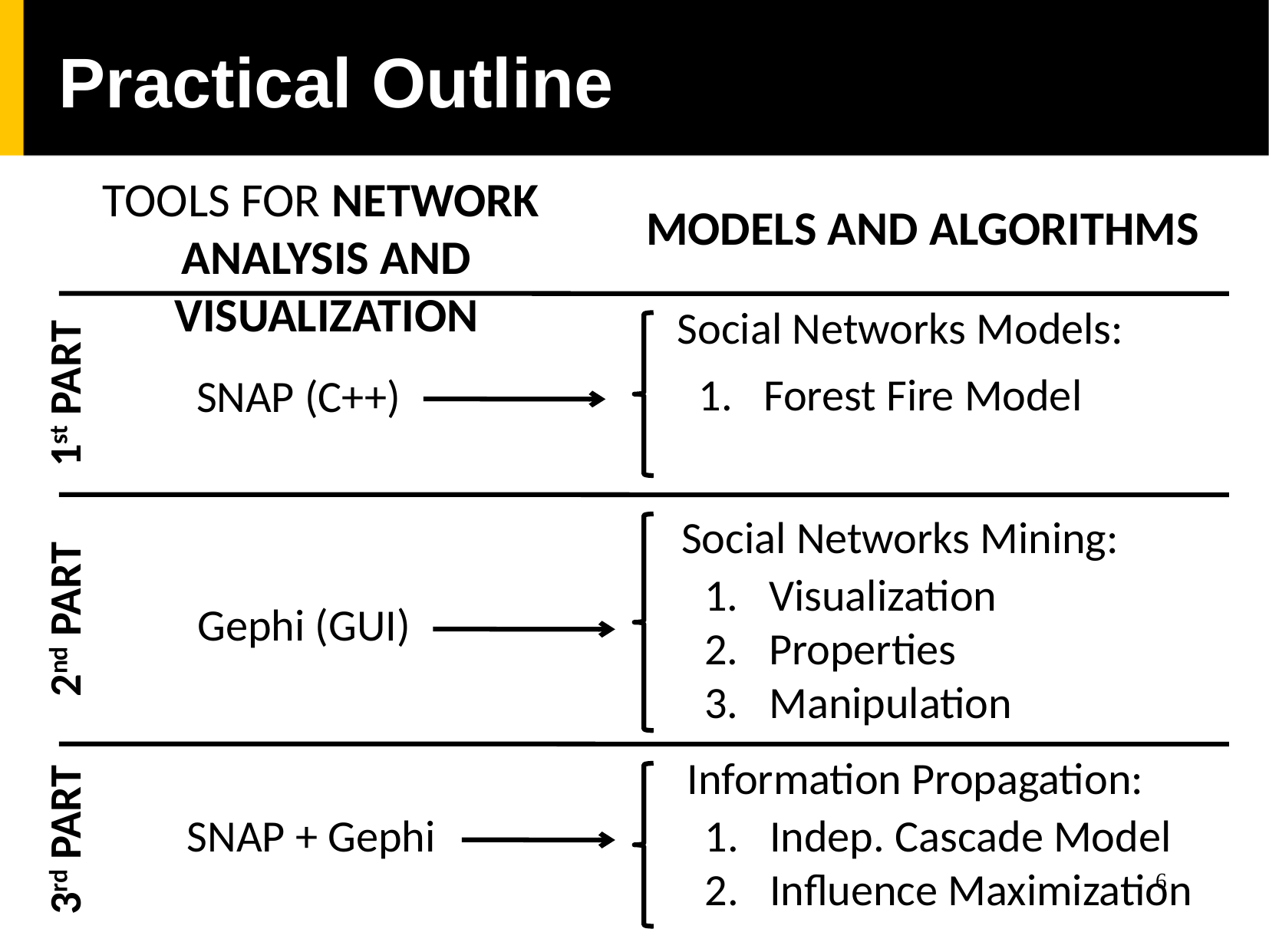

Practical Outline
Tools for Network
Analysis and Visualization
Models and algorithms
Social Networks Models:

Forest Fire Model
1st Part
SNAP (C++)
Social Networks Mining:

Visualization
Properties
Manipulation
2nd Part
Gephi (GUI)
Information Propagation:

SNAP + Gephi
Indep. Cascade Model
Influence Maximization
3rd Part
6